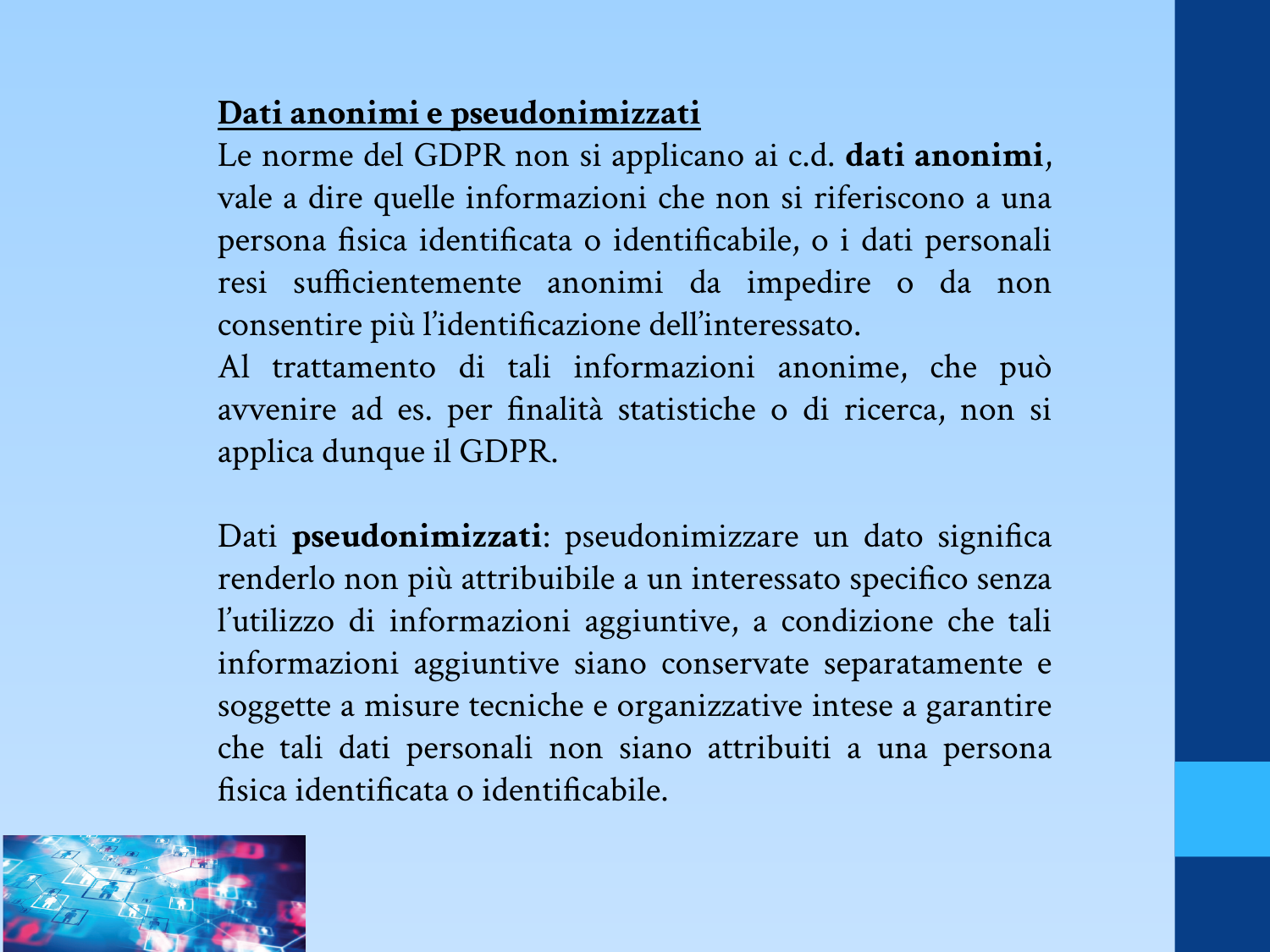

Dati anonimi e pseudonimizzati
Le norme del GDPR non si applicano ai c.d. dati anonimi, vale a dire quelle informazioni che non si riferiscono a una persona fisica identificata o identificabile, o i dati personali resi sufficientemente anonimi da impedire o da non consentire più l’identificazione dell’interessato.
Al trattamento di tali informazioni anonime, che può avvenire ad es. per finalità statistiche o di ricerca, non si applica dunque il GDPR.

Dati pseudonimizzati: pseudonimizzare un dato significa renderlo non più attribuibile a un interessato specifico senza l’utilizzo di informazioni aggiuntive, a condizione che tali informazioni aggiuntive siano conservate separatamente e soggette a misure tecniche e organizzative intese a garantire che tali dati personali non siano attribuiti a una persona fisica identificata o identificabile.